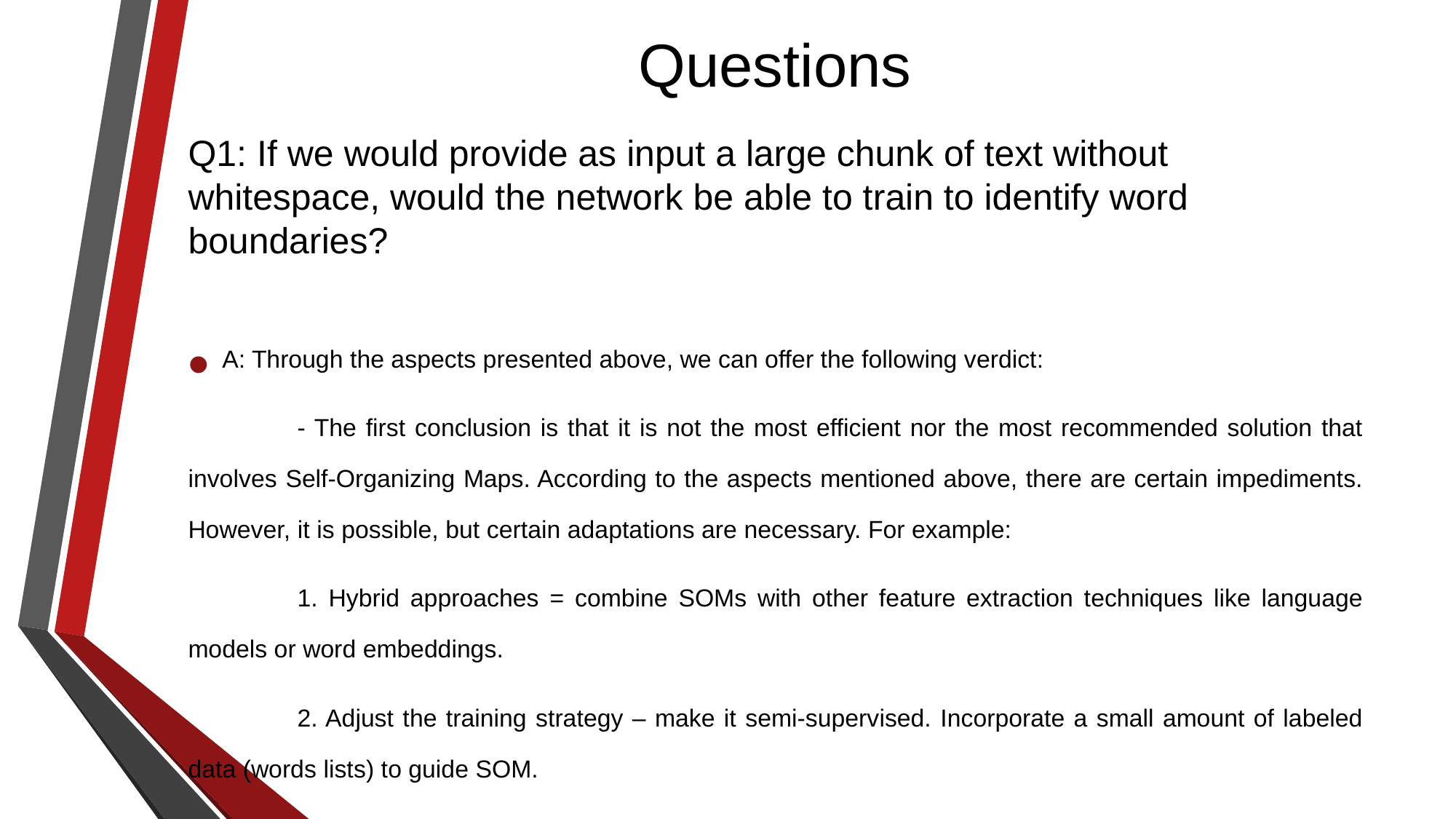

# Questions
Q1: If we would provide as input a large chunk of text without whitespace, would the network be able to train to identify word boundaries?

A: Through the aspects presented above, we can offer the following verdict:
	- The first conclusion is that it is not the most efficient nor the most recommended solution that involves Self-Organizing Maps. According to the aspects mentioned above, there are certain impediments. However, it is possible, but certain adaptations are necessary. For example:
	1. Hybrid approaches = combine SOMs with other feature extraction techniques like language models or word embeddings.
	2. Adjust the training strategy – make it semi-supervised. Incorporate a small amount of labeled data (words lists) to guide SOM.